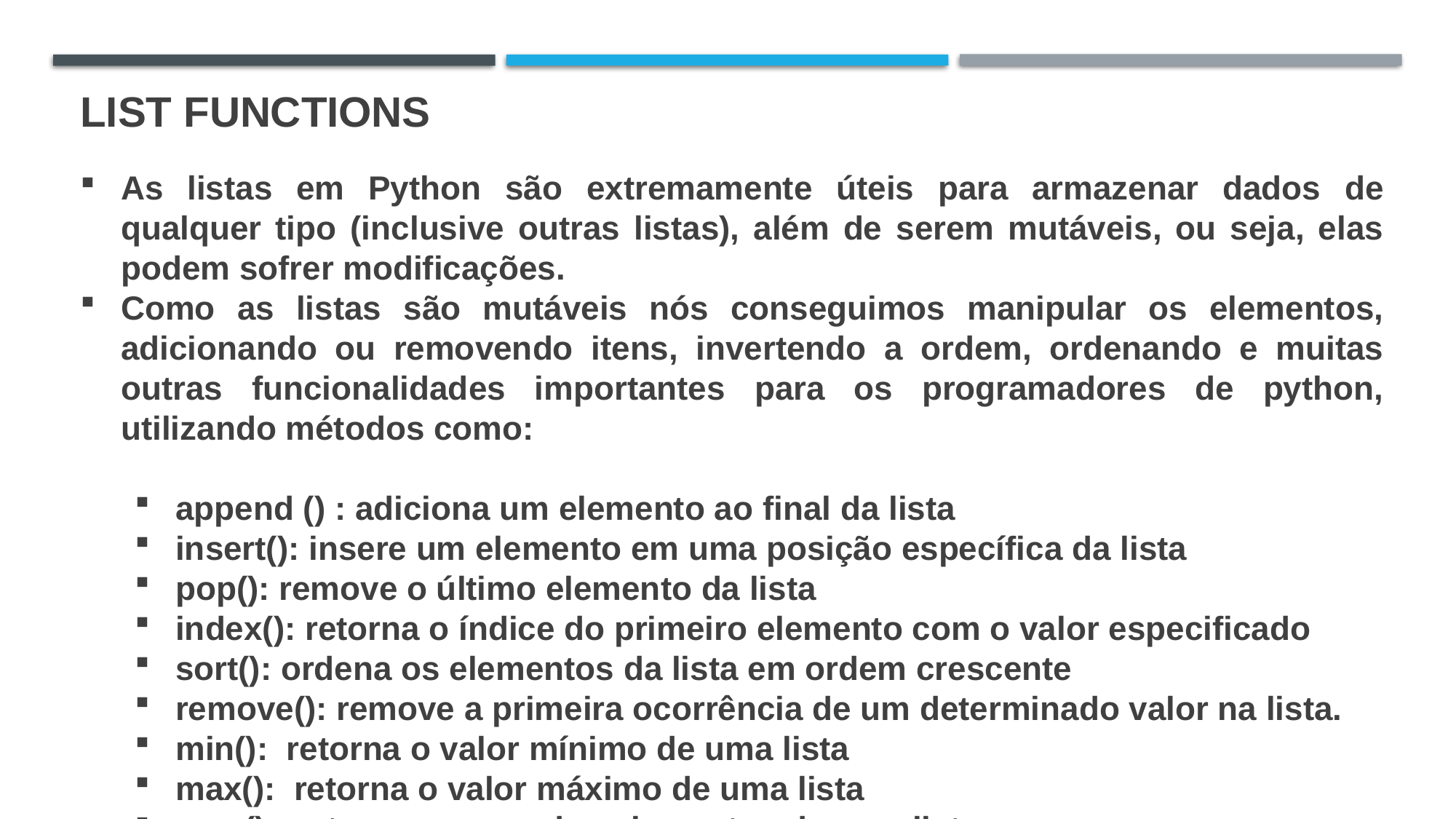

# List functions
As listas em Python são extremamente úteis para armazenar dados de qualquer tipo (inclusive outras listas), além de serem mutáveis, ou seja, elas podem sofrer modificações.
Como as listas são mutáveis nós conseguimos manipular os elementos, adicionando ou removendo itens, invertendo a ordem, ordenando e muitas outras funcionalidades importantes para os programadores de python, utilizando métodos como:

append () : adiciona um elemento ao final da lista
insert(): insere um elemento em uma posição específica da lista
pop(): remove o último elemento da lista
index(): retorna o índice do primeiro elemento com o valor especificado
sort(): ordena os elementos da lista em ordem crescente
remove(): remove a primeira ocorrência de um determinado valor na lista.
min():  retorna o valor mínimo de uma lista
max():  retorna o valor máximo de uma lista
sum():  retorna a soma dos elementos de uma lista